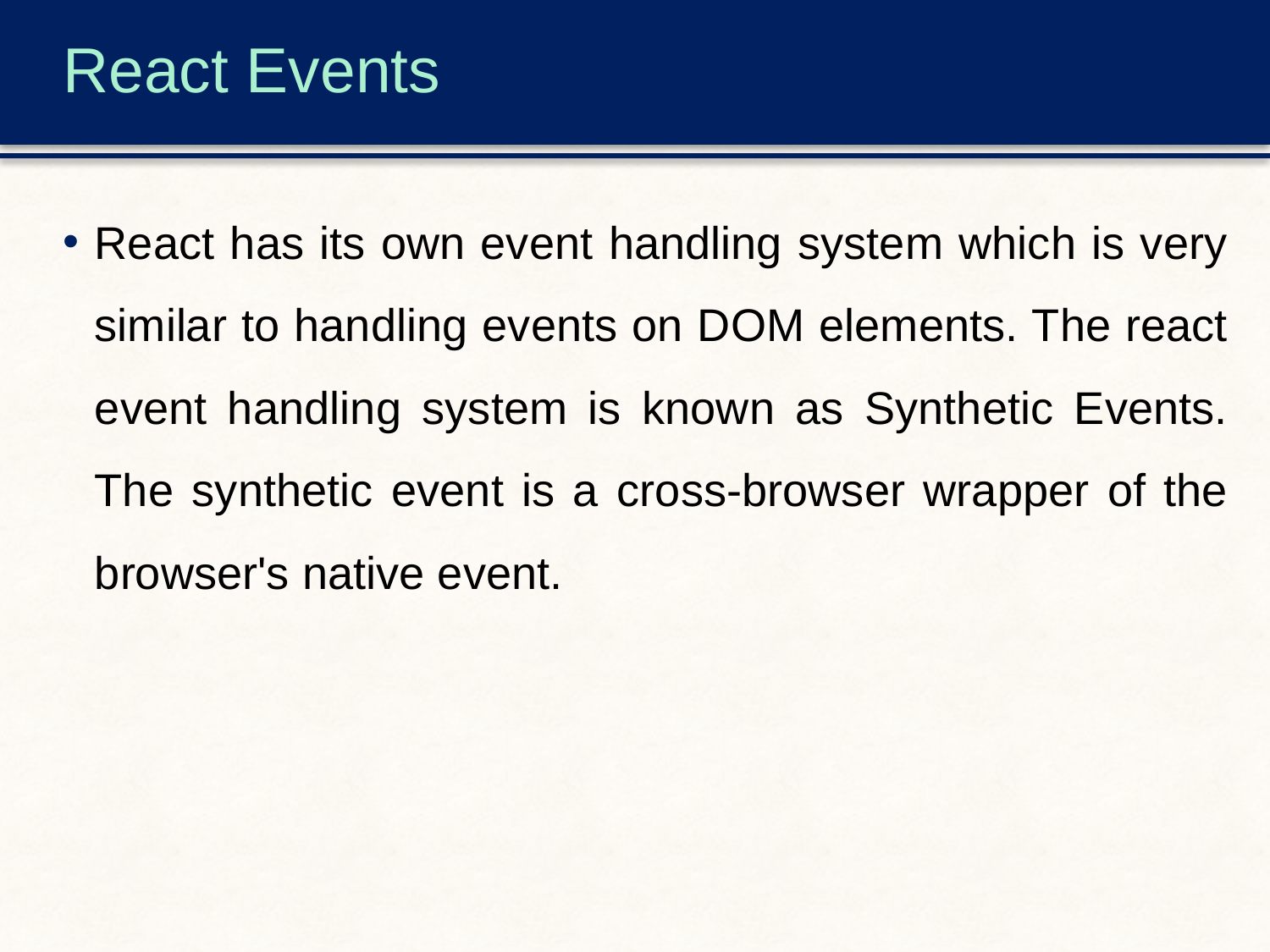

# React Events
React has its own event handling system which is very similar to handling events on DOM elements. The react event handling system is known as Synthetic Events. The synthetic event is a cross-browser wrapper of the browser's native event.